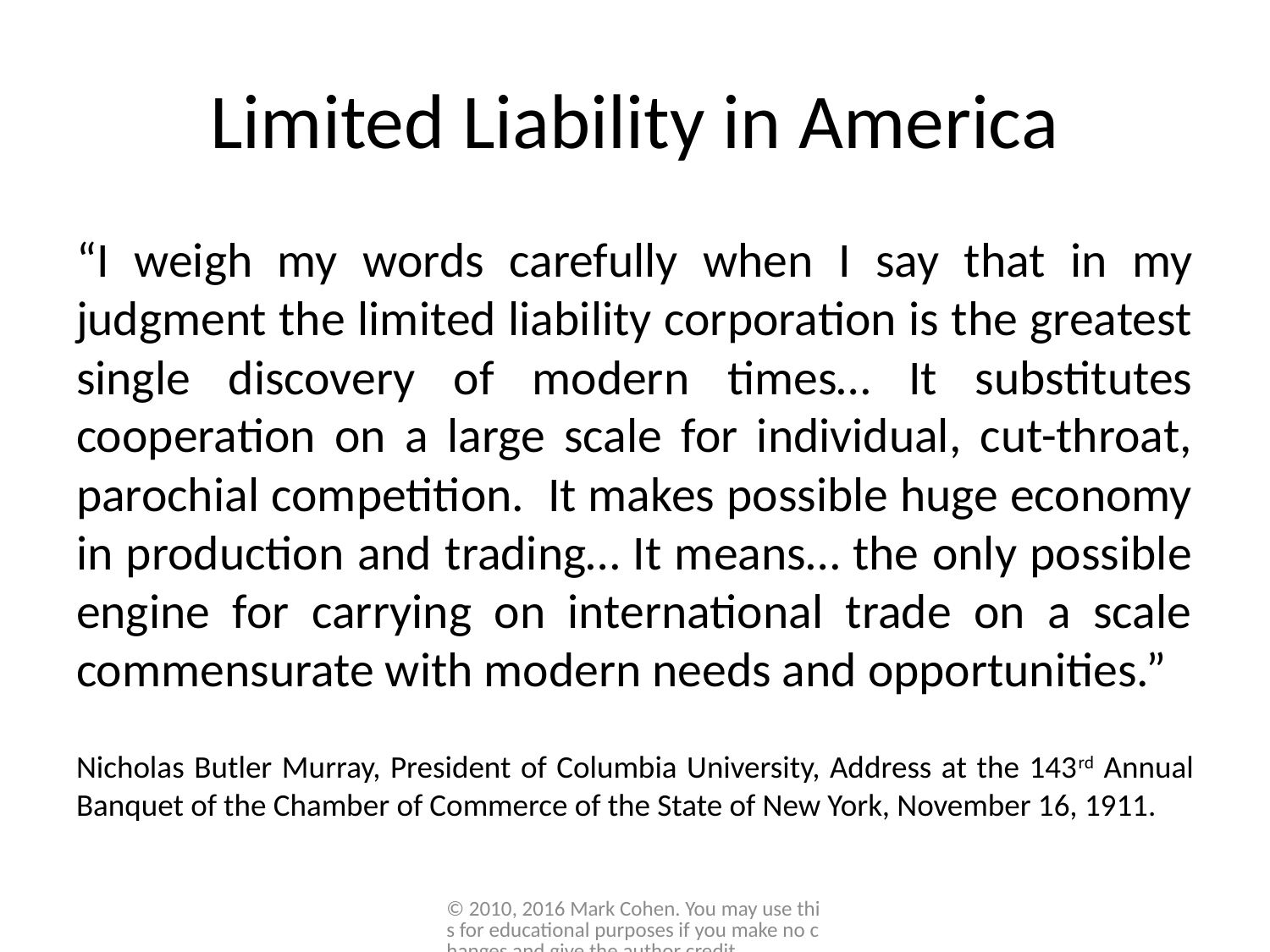

# Limited Liability in America
“I weigh my words carefully when I say that in my judgment the limited liability corporation is the greatest single discovery of modern times… It substitutes cooperation on a large scale for individual, cut-throat, parochial competition.  It makes possible huge economy in production and trading… It means… the only possible engine for carrying on international trade on a scale commensurate with modern needs and opportunities.”

Nicholas Butler Murray, President of Columbia University, Address at the 143rd Annual Banquet of the Chamber of Commerce of the State of New York, November 16, 1911.

© 2010, 2016 Mark Cohen. You may use this for educational purposes if you make no changes and give the author credit.